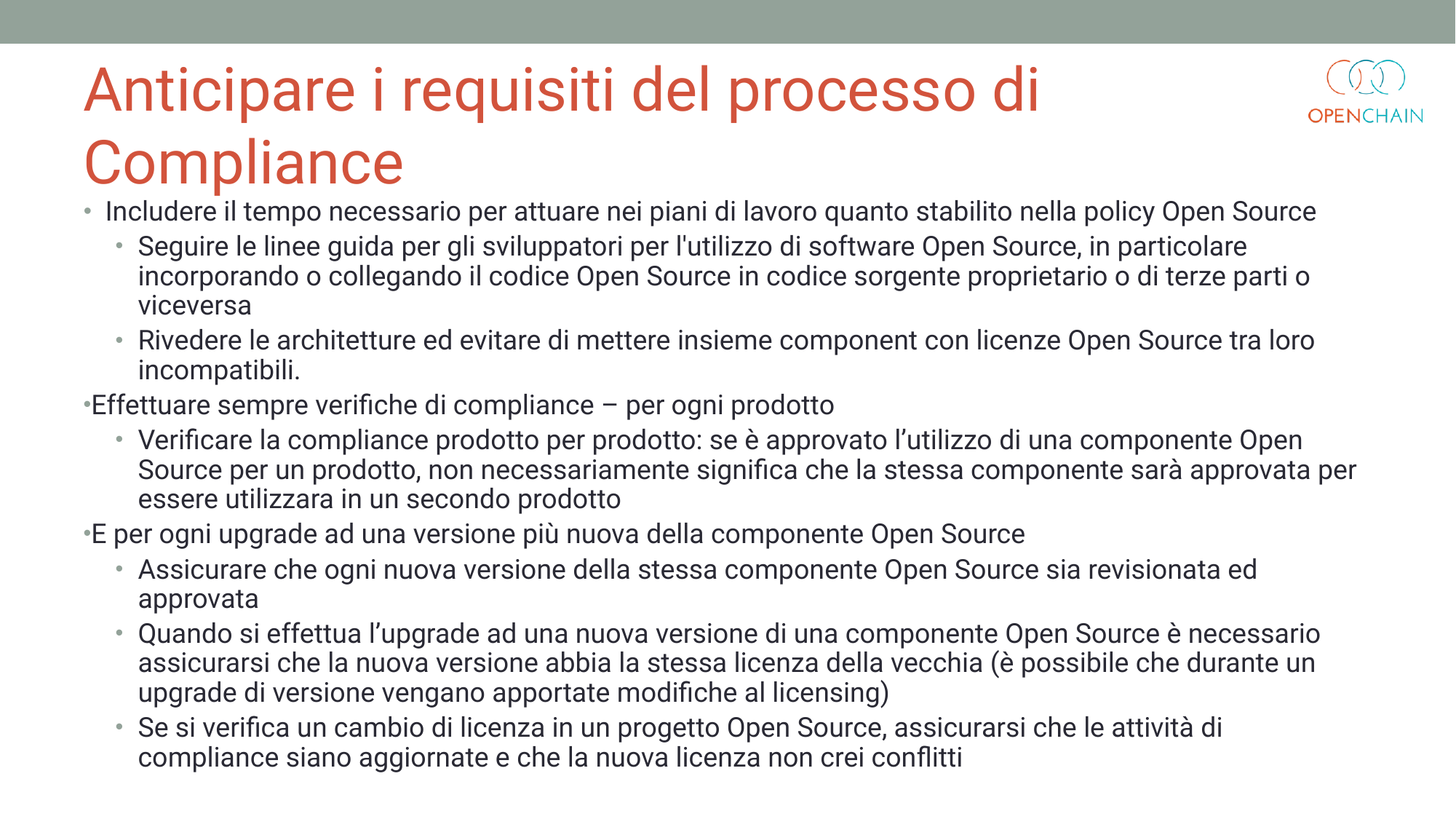

Anticipare i requisiti del processo di Compliance
Includere il tempo necessario per attuare nei piani di lavoro quanto stabilito nella policy Open Source
Seguire le linee guida per gli sviluppatori per l'utilizzo di software Open Source, in particolare incorporando o collegando il codice Open Source in codice sorgente proprietario o di terze parti o viceversa
Rivedere le architetture ed evitare di mettere insieme component con licenze Open Source tra loro incompatibili.
Effettuare sempre verifiche di compliance – per ogni prodotto
Verificare la compliance prodotto per prodotto: se è approvato l’utilizzo di una componente Open Source per un prodotto, non necessariamente significa che la stessa componente sarà approvata per essere utilizzara in un secondo prodotto
E per ogni upgrade ad una versione più nuova della componente Open Source
Assicurare che ogni nuova versione della stessa componente Open Source sia revisionata ed approvata
Quando si effettua l’upgrade ad una nuova versione di una componente Open Source è necessario assicurarsi che la nuova versione abbia la stessa licenza della vecchia (è possibile che durante un upgrade di versione vengano apportate modifiche al licensing)
Se si verifica un cambio di licenza in un progetto Open Source, assicurarsi che le attività di compliance siano aggiornate e che la nuova licenza non crei conflitti